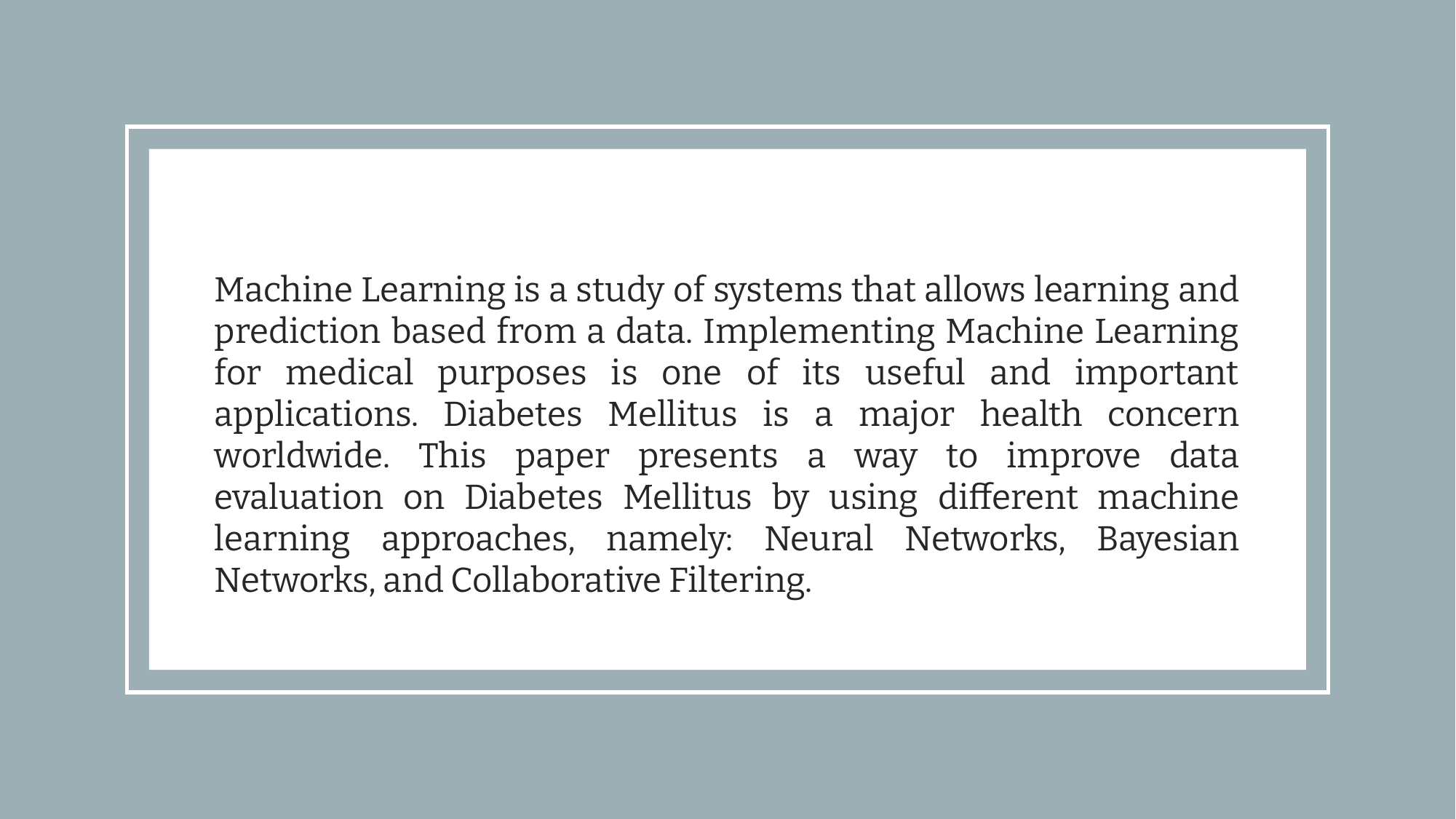

Machine Learning is a study of systems that allows learning and prediction based from a data. Implementing Machine Learning for medical purposes is one of its useful and important applications. Diabetes Mellitus is a major health concern worldwide. This paper presents a way to improve data evaluation on Diabetes Mellitus by using different machine learning approaches, namely: Neural Networks, Bayesian Networks, and Collaborative Filtering.